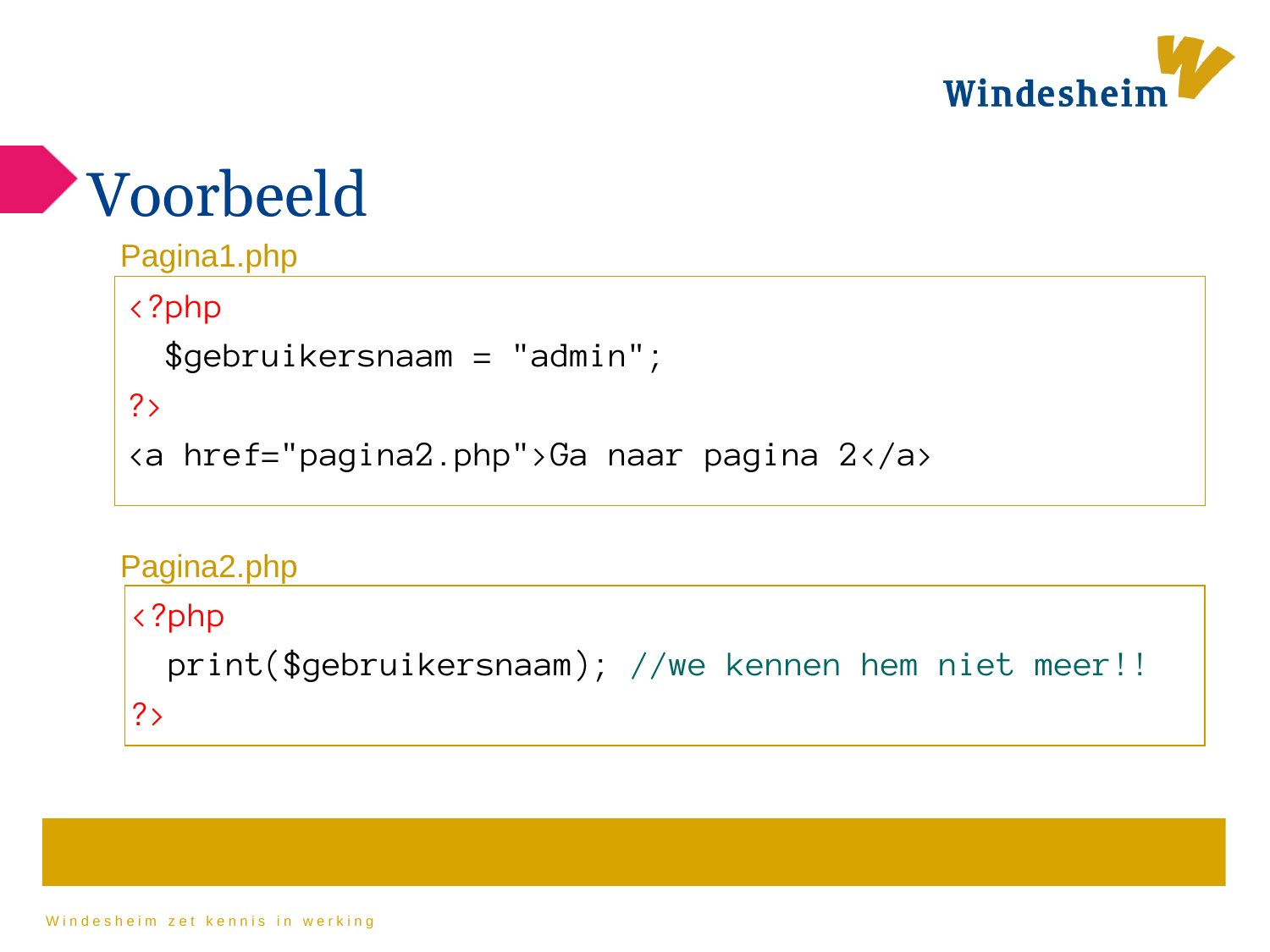

# Voorbeeld
Pagina1.php
<?php
  $gebruikersnaam = "admin";
?>
<a href="pagina2.php">Ga naar pagina 2</a>
Pagina2.php
<?php
  print($gebruikersnaam); //we kennen hem niet meer!!
?>